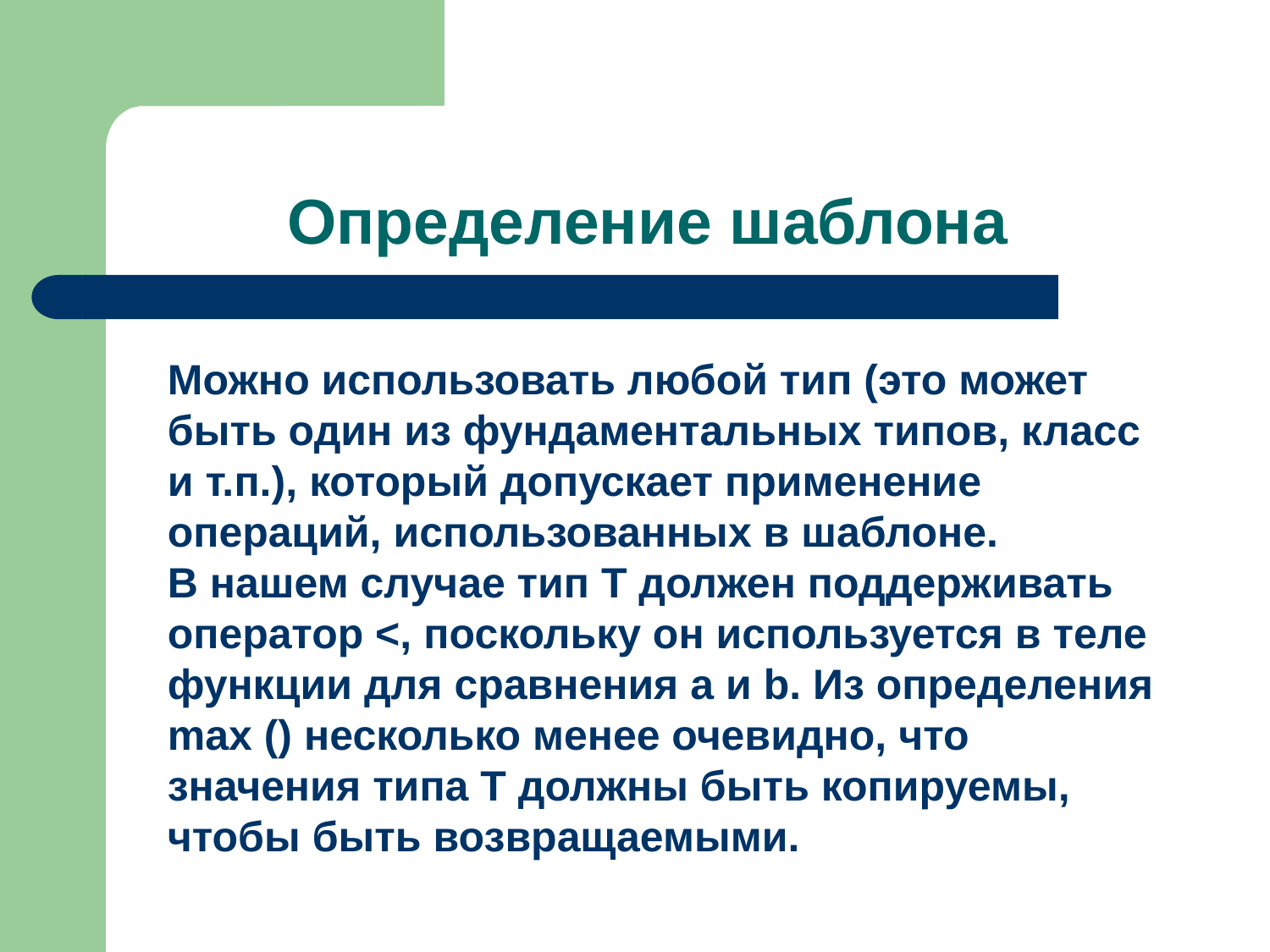

# Определение шаблона
Можно использовать любой тип (это может быть один из фундаментальных типов, класс и т.п.), который допускает применение операций, использованных в шаблоне.
В нашем случае тип Т должен поддерживать оператор <, поскольку он используется в теле функции для сравнения а и b. Из определения max () несколько менее очевидно, что значения типа Т должны быть копируемы, чтобы быть возвращаемыми.